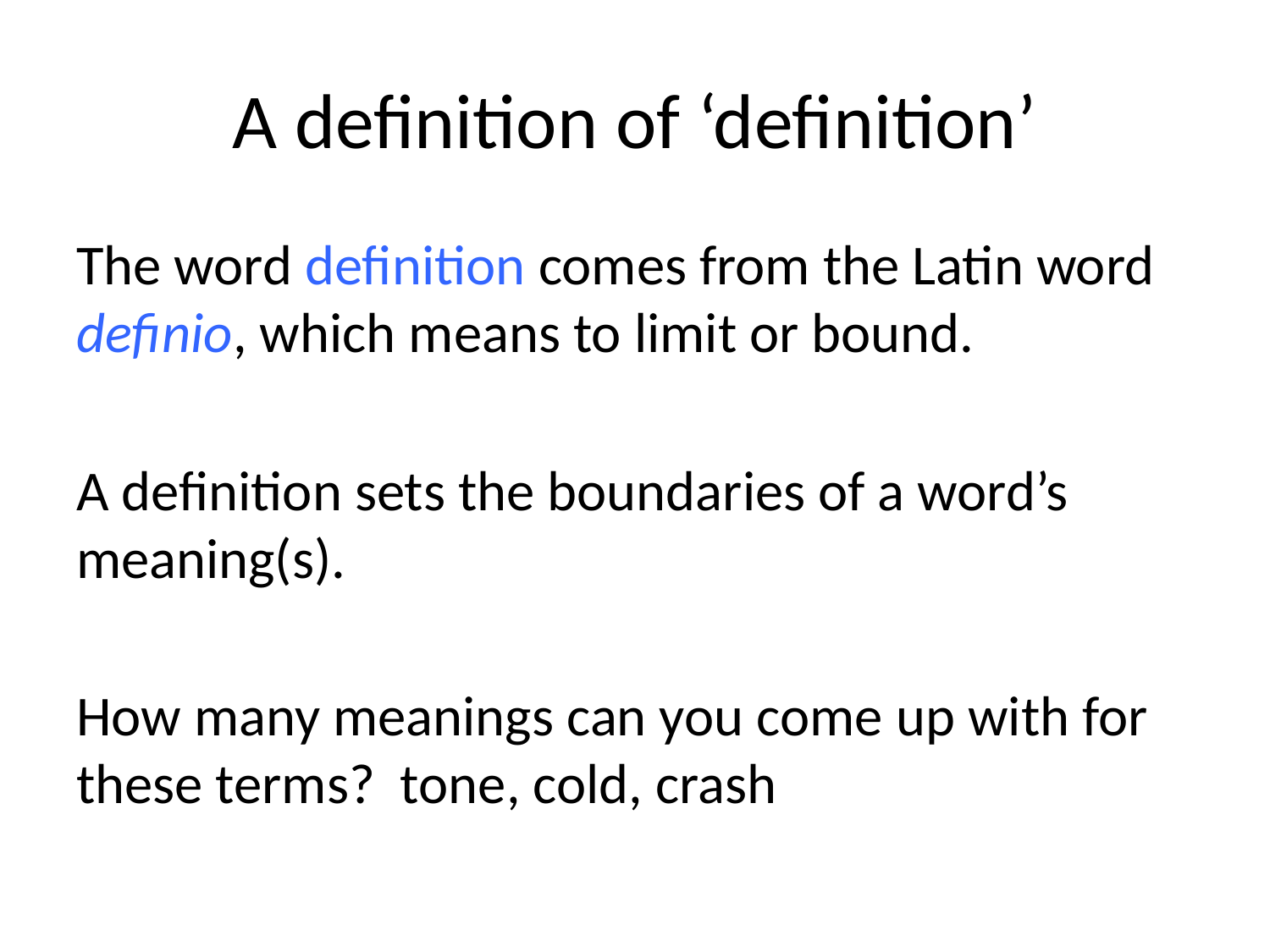

# A definition of ‘definition’
The word definition comes from the Latin word definio, which means to limit or bound.

A definition sets the boundaries of a word’s meaning(s).

How many meanings can you come up with for these terms?  tone, cold, crash